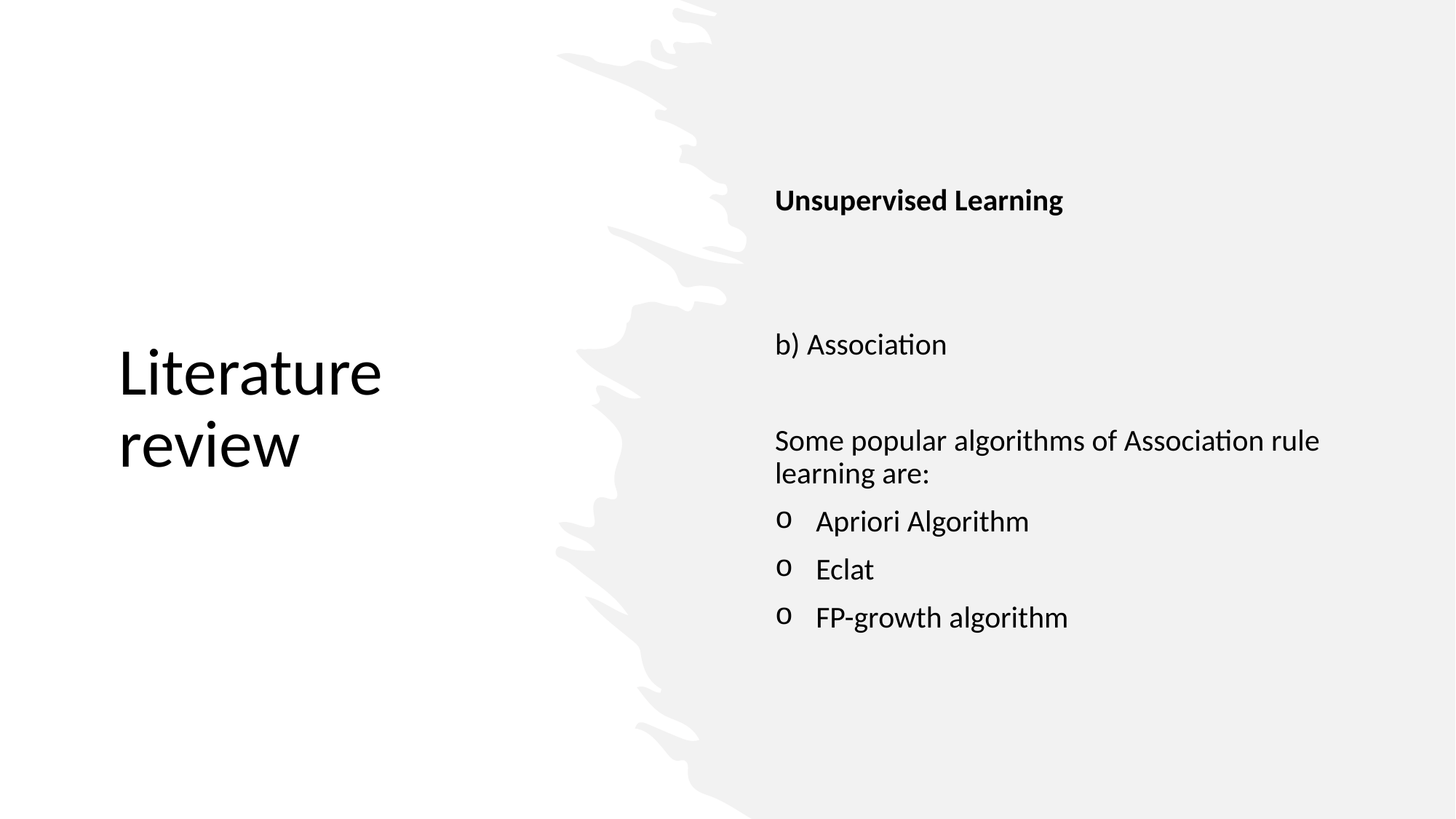

Unsupervised Learning

b) Association

Some popular algorithms of Association rule learning are:
Apriori Algorithm
Eclat
FP-growth algorithm
# Literature review